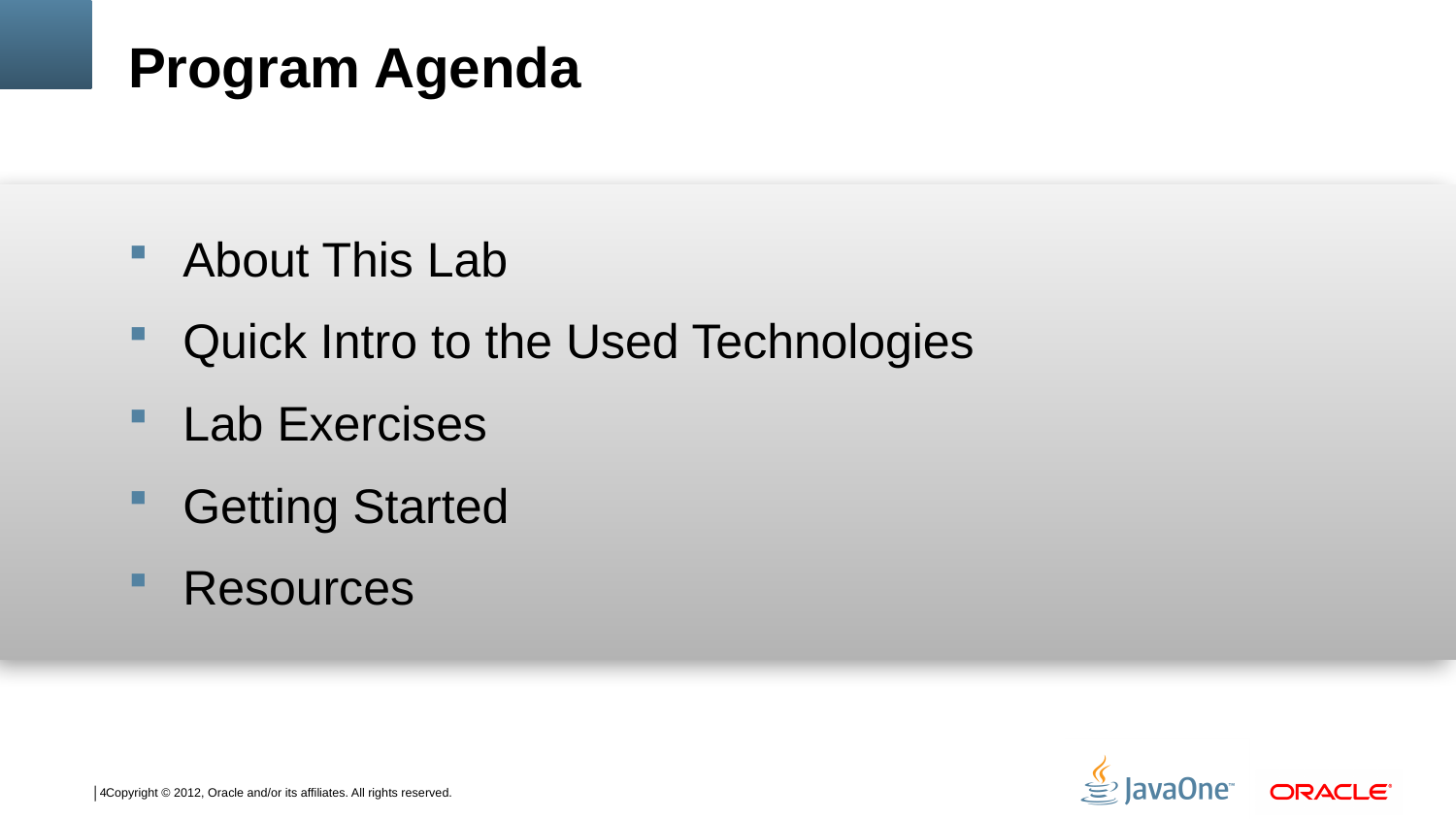

# Program Agenda
About This Lab
Quick Intro to the Used Technologies
Lab Exercises
Getting Started
Resources